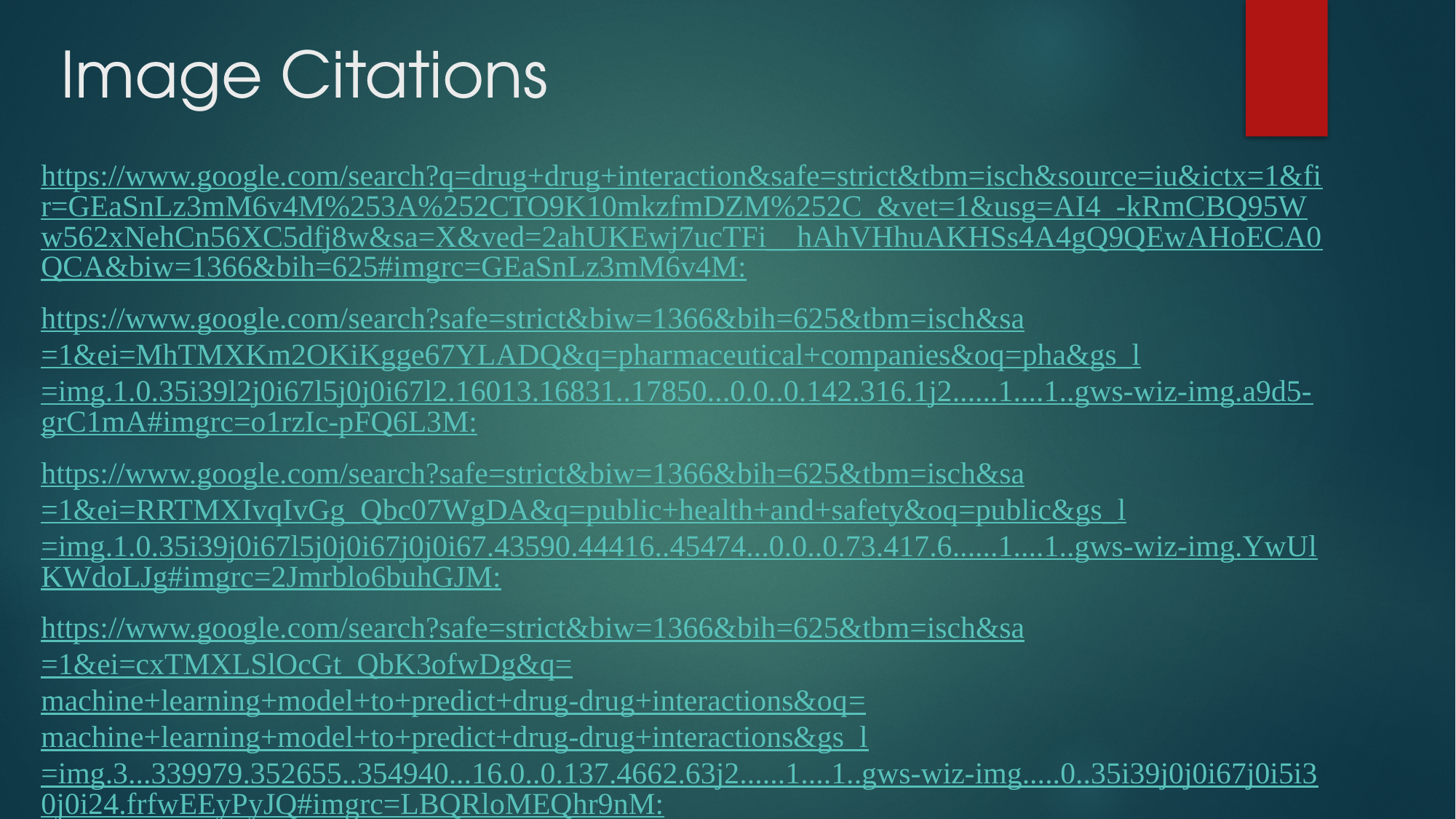

# Image Citations
https://www.google.com/search?q=drug+drug+interaction&safe=strict&tbm=isch&source=iu&ictx=1&fir=GEaSnLz3mM6v4M%253A%252CTO9K10mkzfmDZM%252C_&vet=1&usg=AI4_-kRmCBQ95Ww562xNehCn56XC5dfj8w&sa=X&ved=2ahUKEwj7ucTFi__hAhVHhuAKHSs4A4gQ9QEwAHoECA0QCA&biw=1366&bih=625#imgrc=GEaSnLz3mM6v4M:
https://www.google.com/search?safe=strict&biw=1366&bih=625&tbm=isch&sa=1&ei=MhTMXKm2OKiKgge67YLADQ&q=pharmaceutical+companies&oq=pha&gs_l=img.1.0.35i39l2j0i67l5j0j0i67l2.16013.16831..17850...0.0..0.142.316.1j2......1....1..gws-wiz-img.a9d5-grC1mA#imgrc=o1rzIc-pFQ6L3M:
https://www.google.com/search?safe=strict&biw=1366&bih=625&tbm=isch&sa=1&ei=RRTMXIvqIvGg_Qbc07WgDA&q=public+health+and+safety&oq=public&gs_l=img.1.0.35i39j0i67l5j0j0i67j0j0i67.43590.44416..45474...0.0..0.73.417.6......1....1..gws-wiz-img.YwUlKWdoLJg#imgrc=2Jmrblo6buhGJM:
https://www.google.com/search?safe=strict&biw=1366&bih=625&tbm=isch&sa=1&ei=cxTMXLSlOcGt_QbK3ofwDg&q=machine+learning+model+to+predict+drug-drug+interactions&oq=machine+learning+model+to+predict+drug-drug+interactions&gs_l=img.3...339979.352655..354940...16.0..0.137.4662.63j2......1....1..gws-wiz-img.....0..35i39j0j0i67j0i5i30j0i24.frfwEEyPyJQ#imgrc=LBQRloMEQhr9nM: